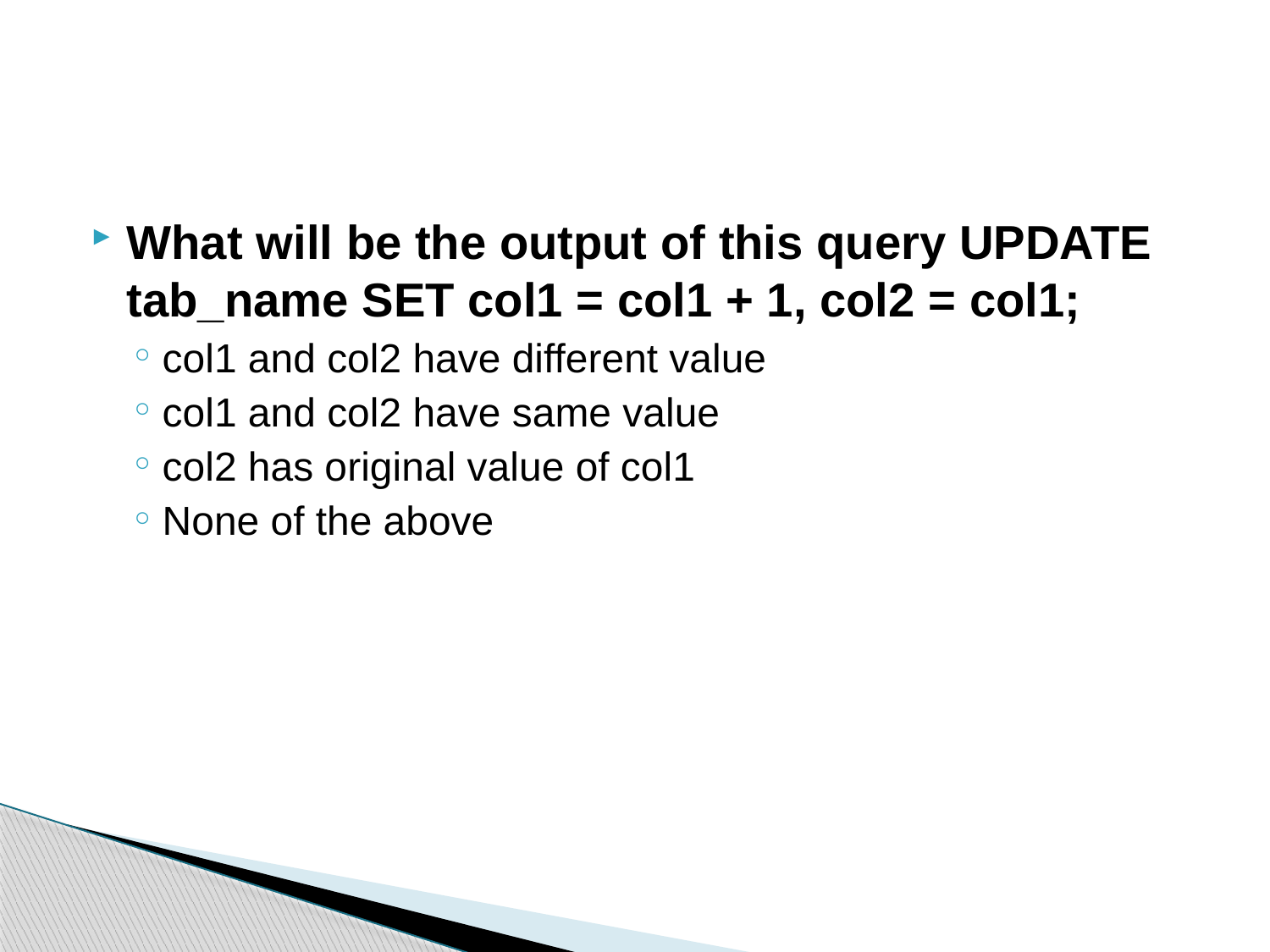

#
What will be the output of this query UPDATE tab_name SET col1 = col1 + 1, col2 = col1;
col1 and col2 have different value
col1 and col2 have same value
col2 has original value of col1
None of the above